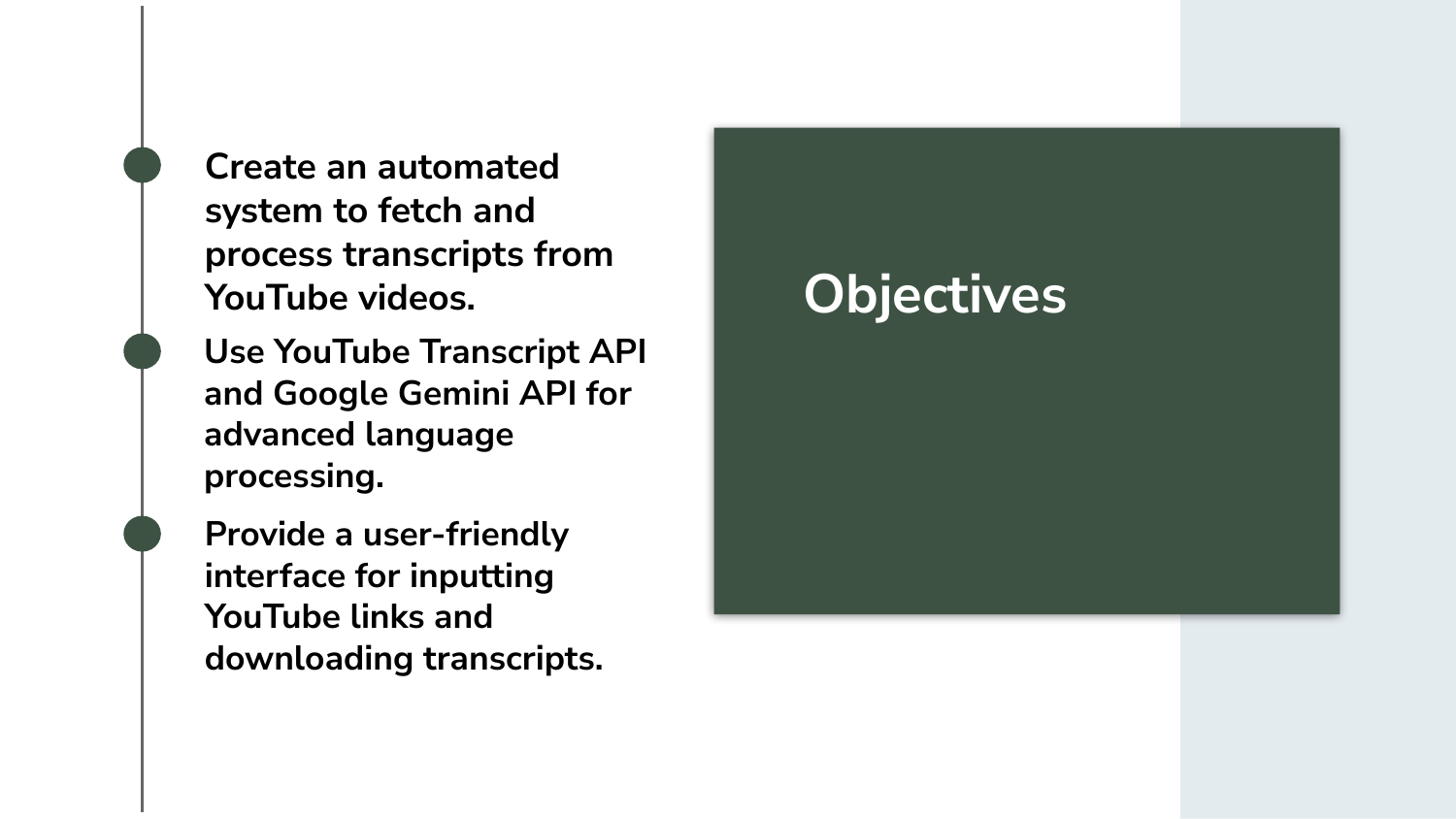

Create an automated system to fetch and process transcripts from YouTube videos.

Objectives
Use YouTube Transcript API and Google Gemini API for advanced language processing.

Provide a user-friendly interface for inputting YouTube links and downloading transcripts.